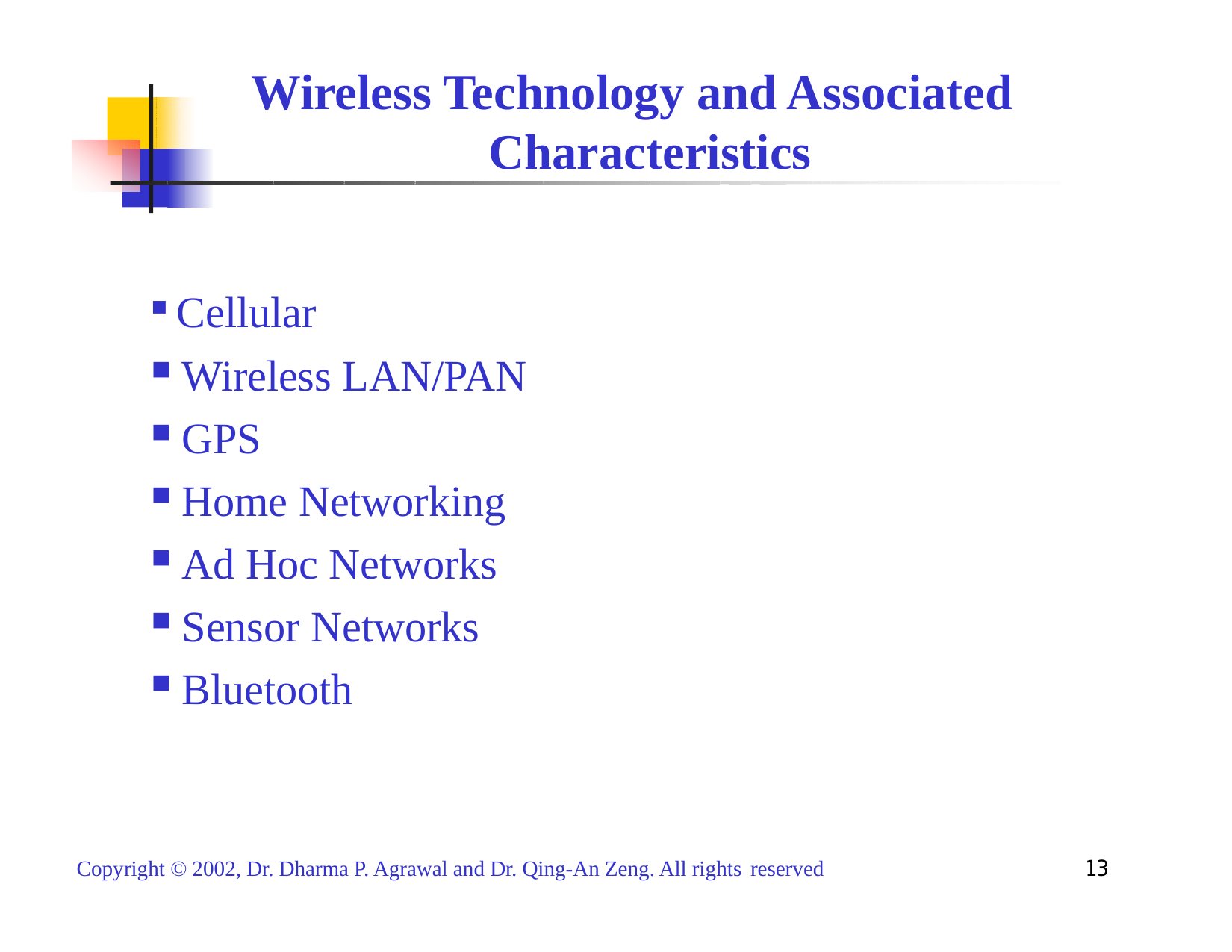

# Wireless Technology and Associated  Characteristics

Cellular
Wireless LAN/PAN
GPS
Home Networking
Ad Hoc Networks
Sensor Networks
Bluetooth
13
Copyright © 2002, Dr. Dharma P. Agrawal and Dr. Qing-An Zeng. All rights reserved